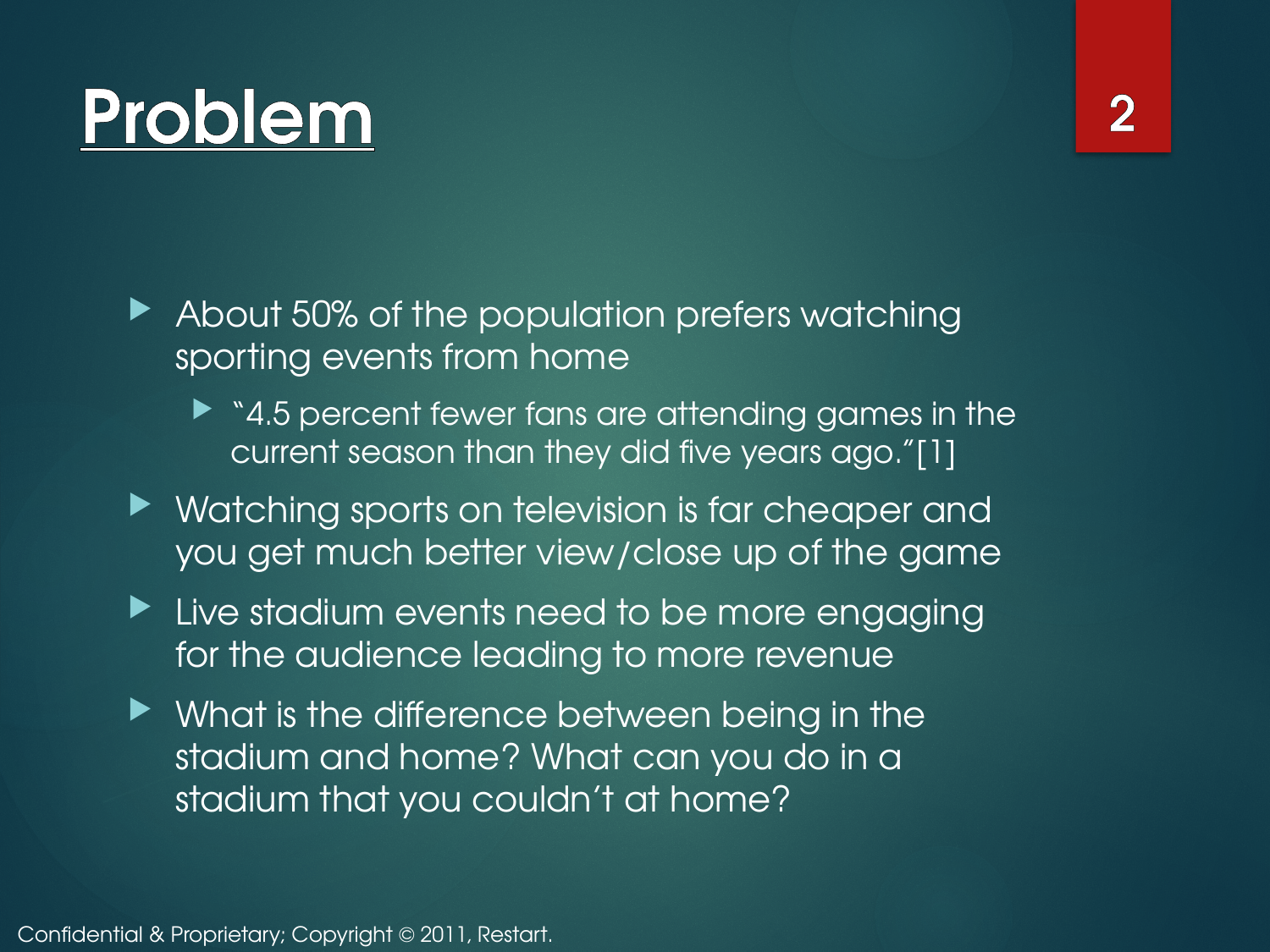

2
# Problem
About 50% of the population prefers watching sporting events from home
“4.5 percent fewer fans are attending games in the current season than they did five years ago.”[1]
Watching sports on television is far cheaper and you get much better view/close up of the game
Live stadium events need to be more engaging for the audience leading to more revenue
What is the difference between being in the stadium and home? What can you do in a stadium that you couldn’t at home?

Confidential & Proprietary; Copyright © 2011, Restart.